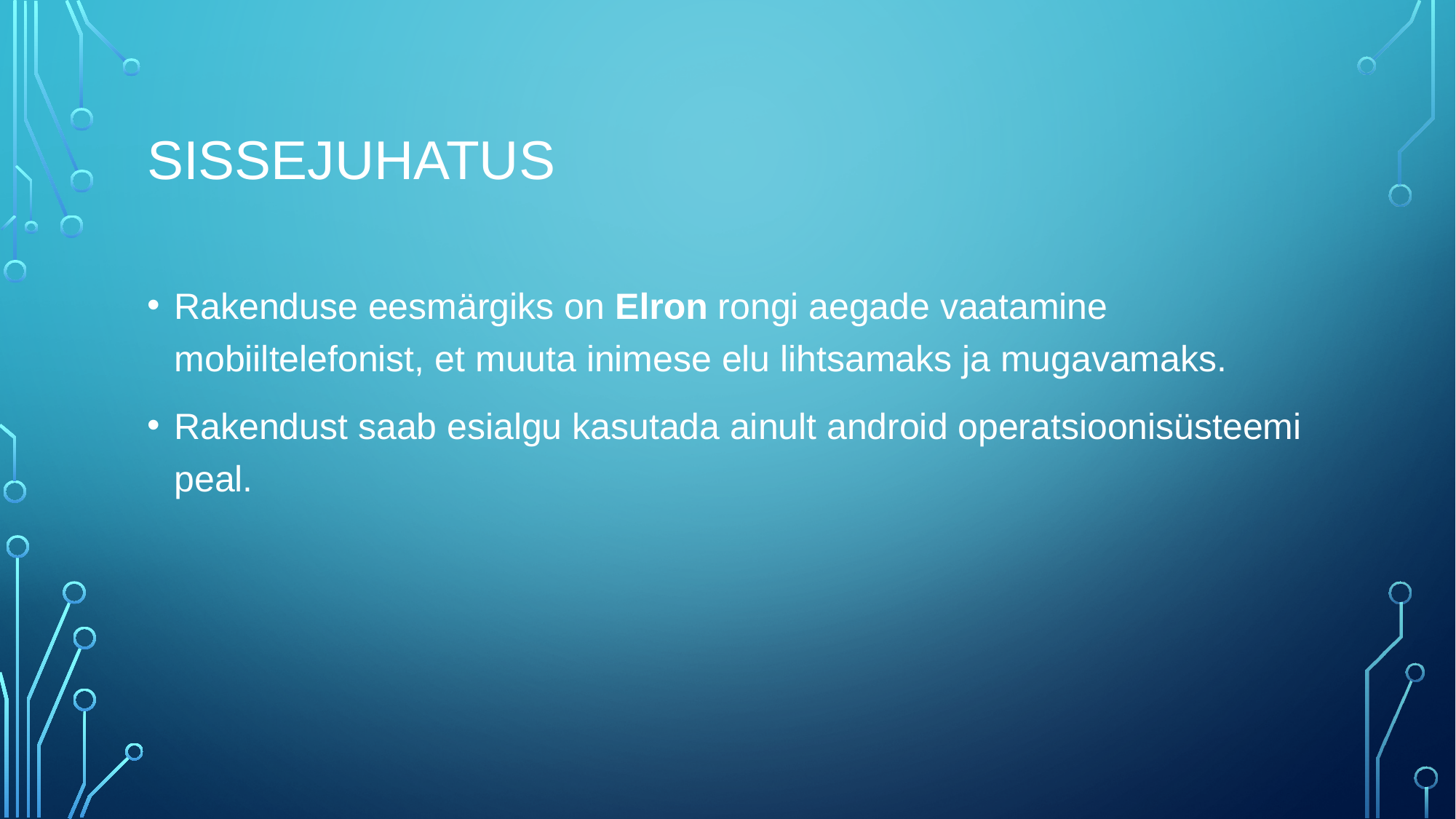

# SISSEJUHATUS
Rakenduse eesmärgiks on Elron rongi aegade vaatamine mobiiltelefonist, et muuta inimese elu lihtsamaks ja mugavamaks.
Rakendust saab esialgu kasutada ainult android operatsioonisüsteemi peal.